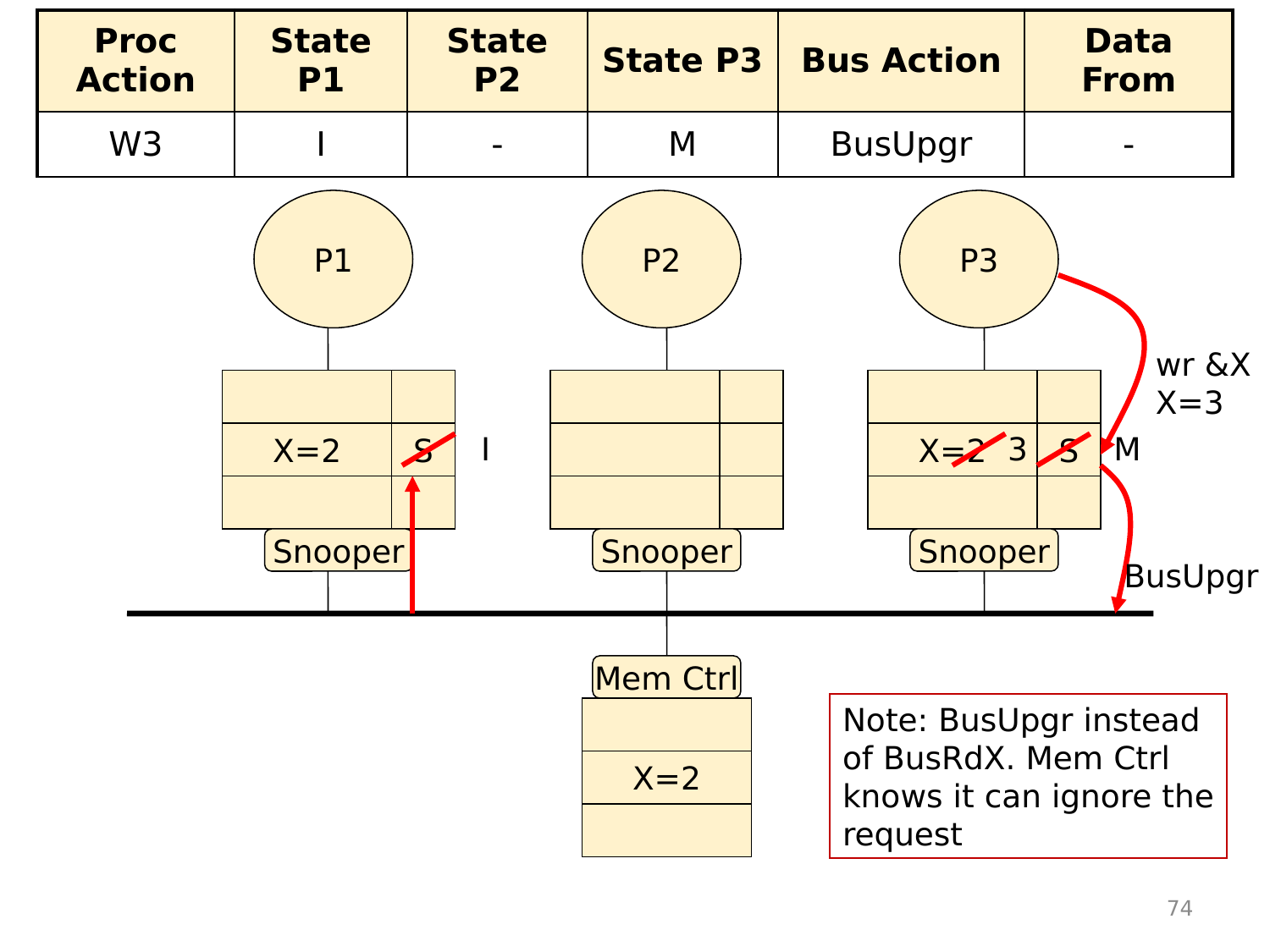

| Proc Action | State P1 | State P2 | State P3 | Bus Action | Data From |
| --- | --- | --- | --- | --- | --- |
| W3 | I | - | M | BusUpgr | - |
P1
P2

P3

wr &X
X=3

X=2
S
I

X=2
3
M

S

BusUpgr

Snooper
Snooper
Snooper

Mem Ctrl
Note: BusUpgr instead
of BusRdX. Mem Ctrl
knows it can ignore the
request

X=2

74